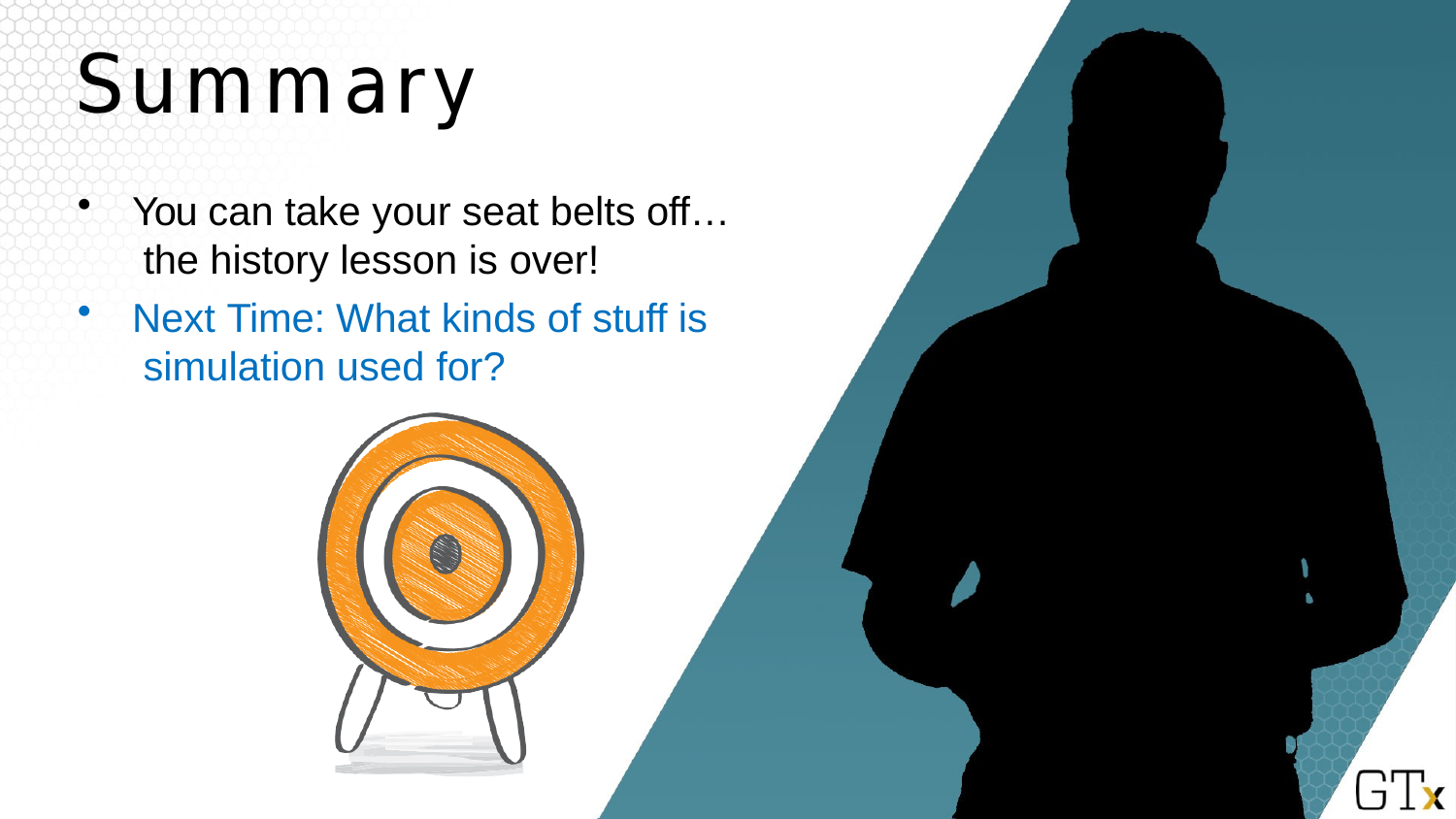

# Summary
You can take your seat belts off…  the history lesson is over!
Next Time: What kinds of stuff is  simulation used for?